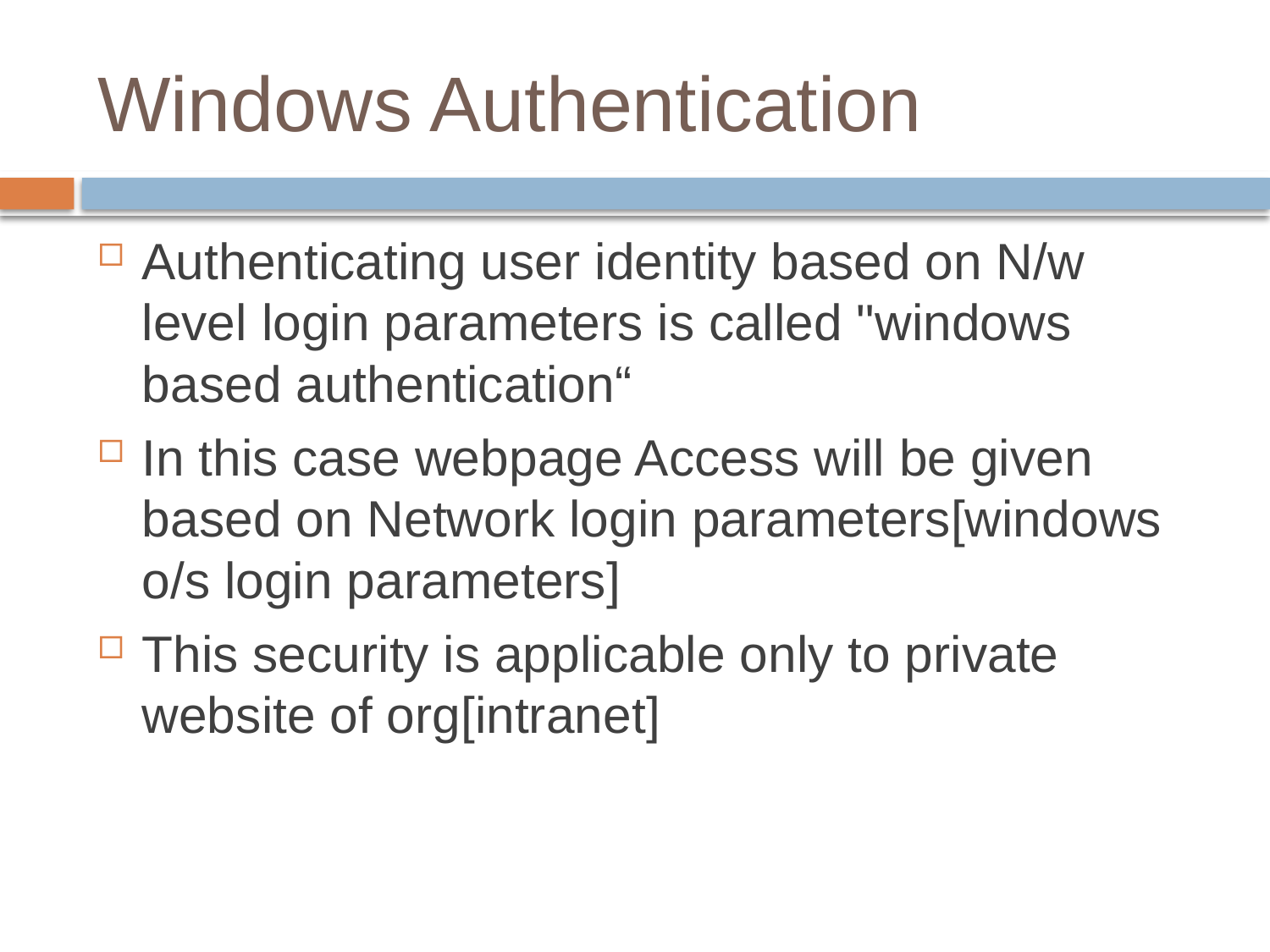

# Windows Authentication
Authenticating user identity based on N/w level login parameters is called "windows based authentication“
In this case webpage Access will be given based on Network login parameters[windows o/s login parameters]
This security is applicable only to private website of org[intranet]